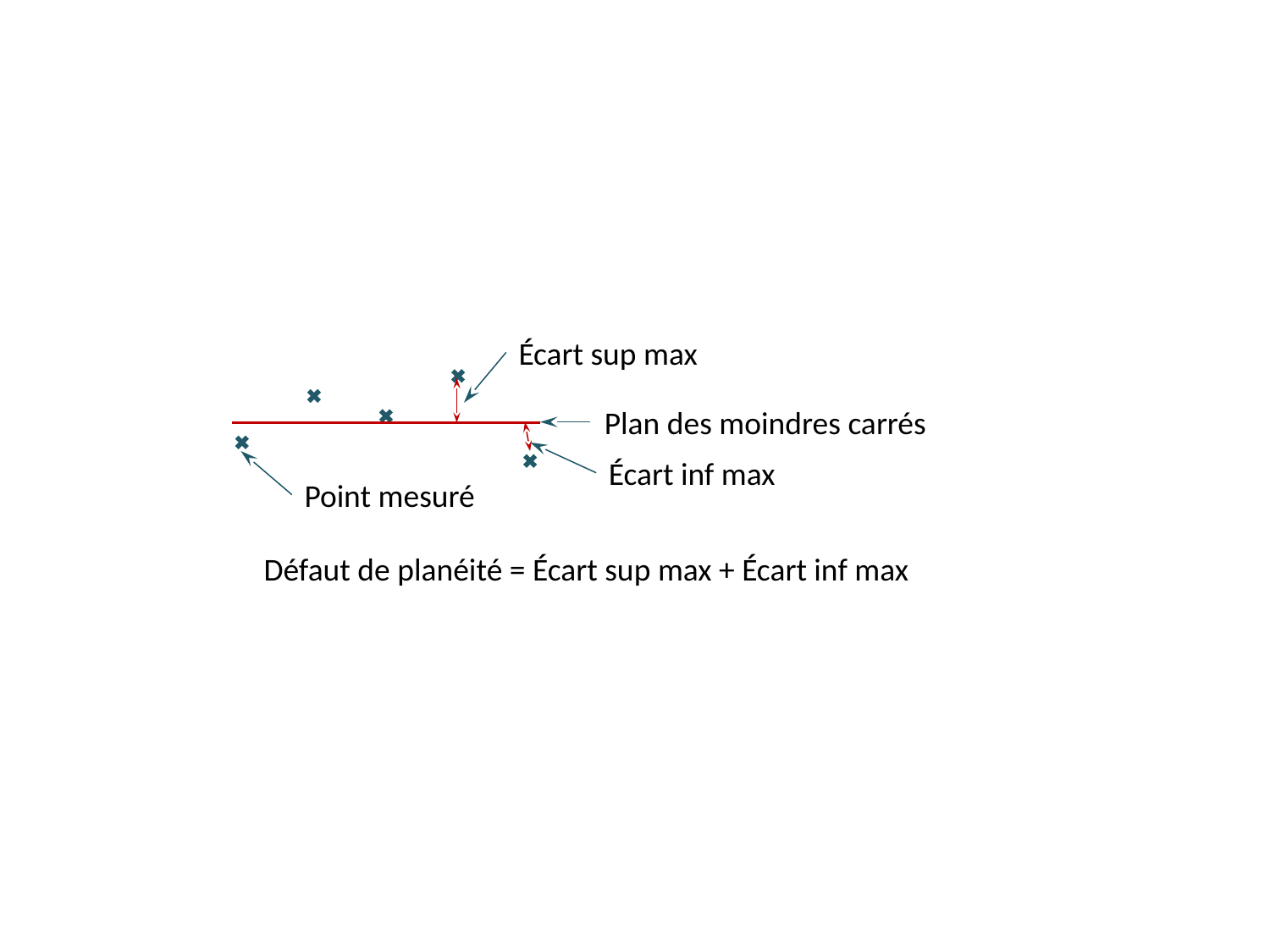

Écart sup max

Plan des moindres carrés

Écart inf max

Point mesuré
Défaut de planéité = Écart sup max + Écart inf max